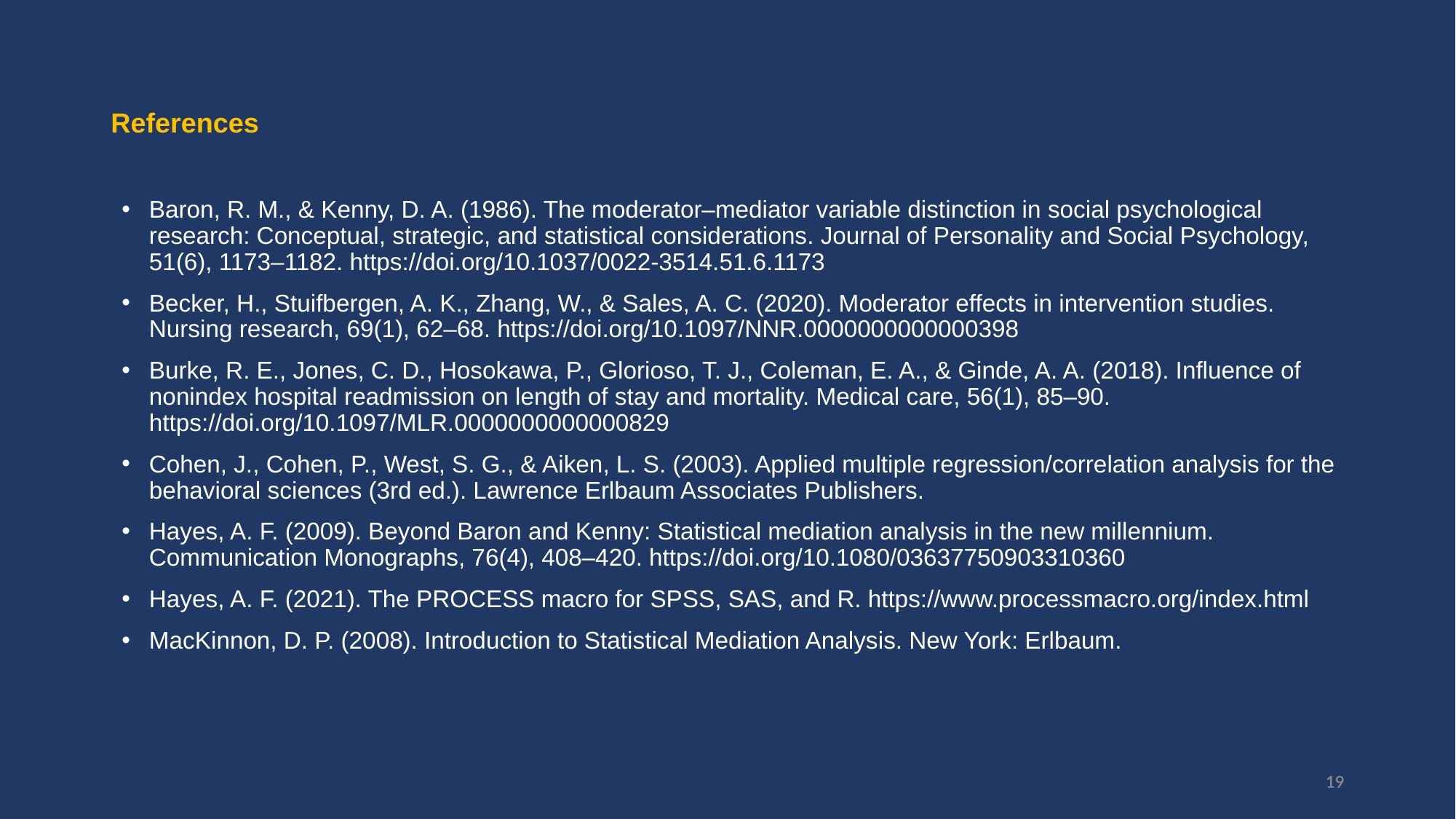

# References
Baron, R. M., & Kenny, D. A. (1986). The moderator–mediator variable distinction in social psychological research: Conceptual, strategic, and statistical considerations. Journal of Personality and Social Psychology, 51(6), 1173–1182. https://doi.org/10.1037/0022-3514.51.6.1173
Becker, H., Stuifbergen, A. K., Zhang, W., & Sales, A. C. (2020). Moderator effects in intervention studies. Nursing research, 69(1), 62–68. https://doi.org/10.1097/NNR.0000000000000398
Burke, R. E., Jones, C. D., Hosokawa, P., Glorioso, T. J., Coleman, E. A., & Ginde, A. A. (2018). Influence of nonindex hospital readmission on length of stay and mortality. Medical care, 56(1), 85–90. https://doi.org/10.1097/MLR.0000000000000829
Cohen, J., Cohen, P., West, S. G., & Aiken, L. S. (2003). Applied multiple regression/correlation analysis for the behavioral sciences (3rd ed.). Lawrence Erlbaum Associates Publishers.
Hayes, A. F. (2009). Beyond Baron and Kenny: Statistical mediation analysis in the new millennium. Communication Monographs, 76(4), 408–420. https://doi.org/10.1080/03637750903310360
Hayes, A. F. (2021). The PROCESS macro for SPSS, SAS, and R. https://www.processmacro.org/index.html
MacKinnon, D. P. (2008). Introduction to Statistical Mediation Analysis. New York: Erlbaum.

19
19